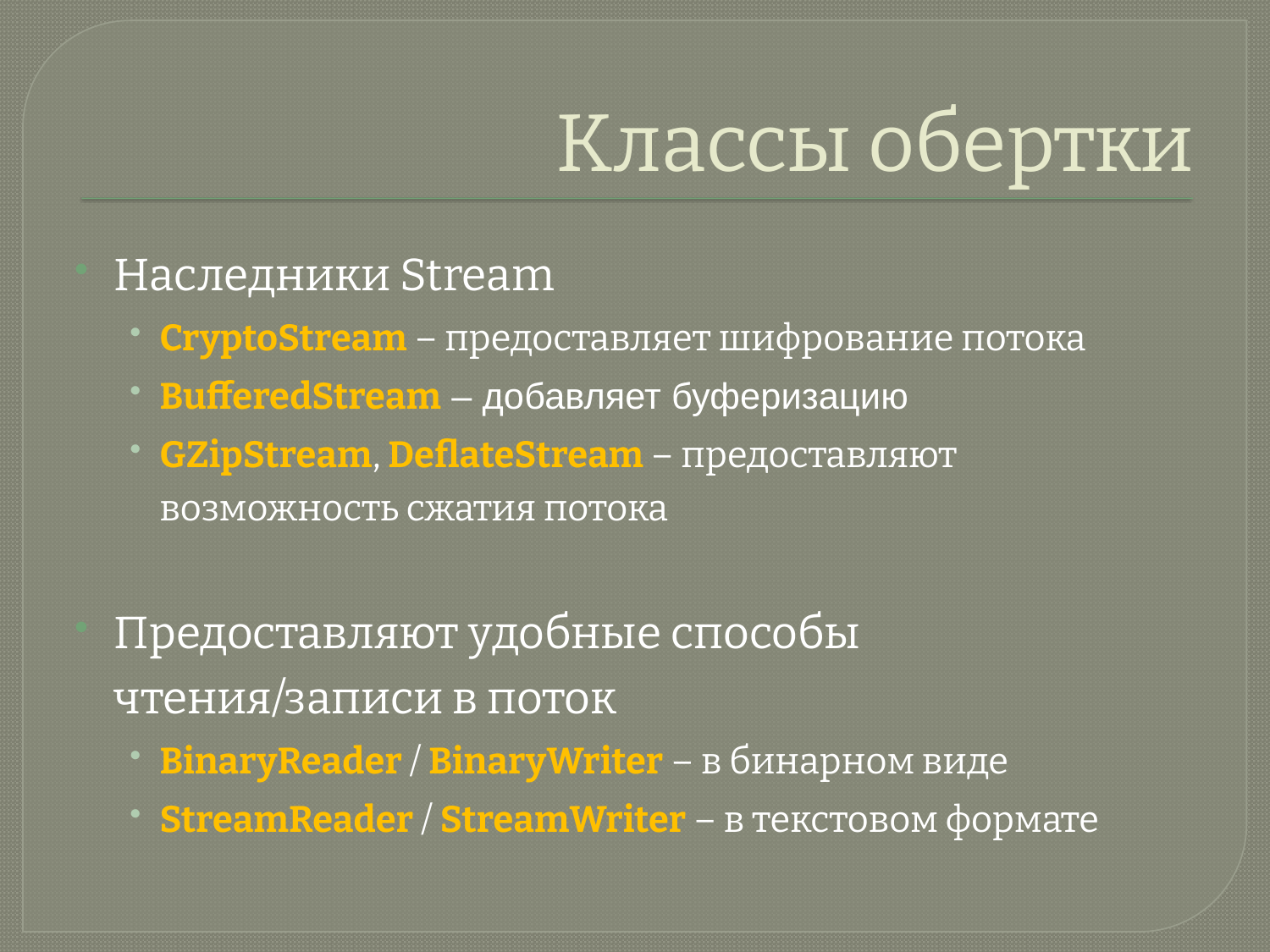

# Классы обертки
Наследники Stream
CryptoStream – предоставляет шифрование потока
BufferedStream – добавляет буферизацию
GZipStream, DeflateStream – предоставляют возможность сжатия потока

Предоставляют удобные способы чтения/записи в поток
BinaryReader / BinaryWriter – в бинарном виде
StreamReader / StreamWriter – в текстовом формате